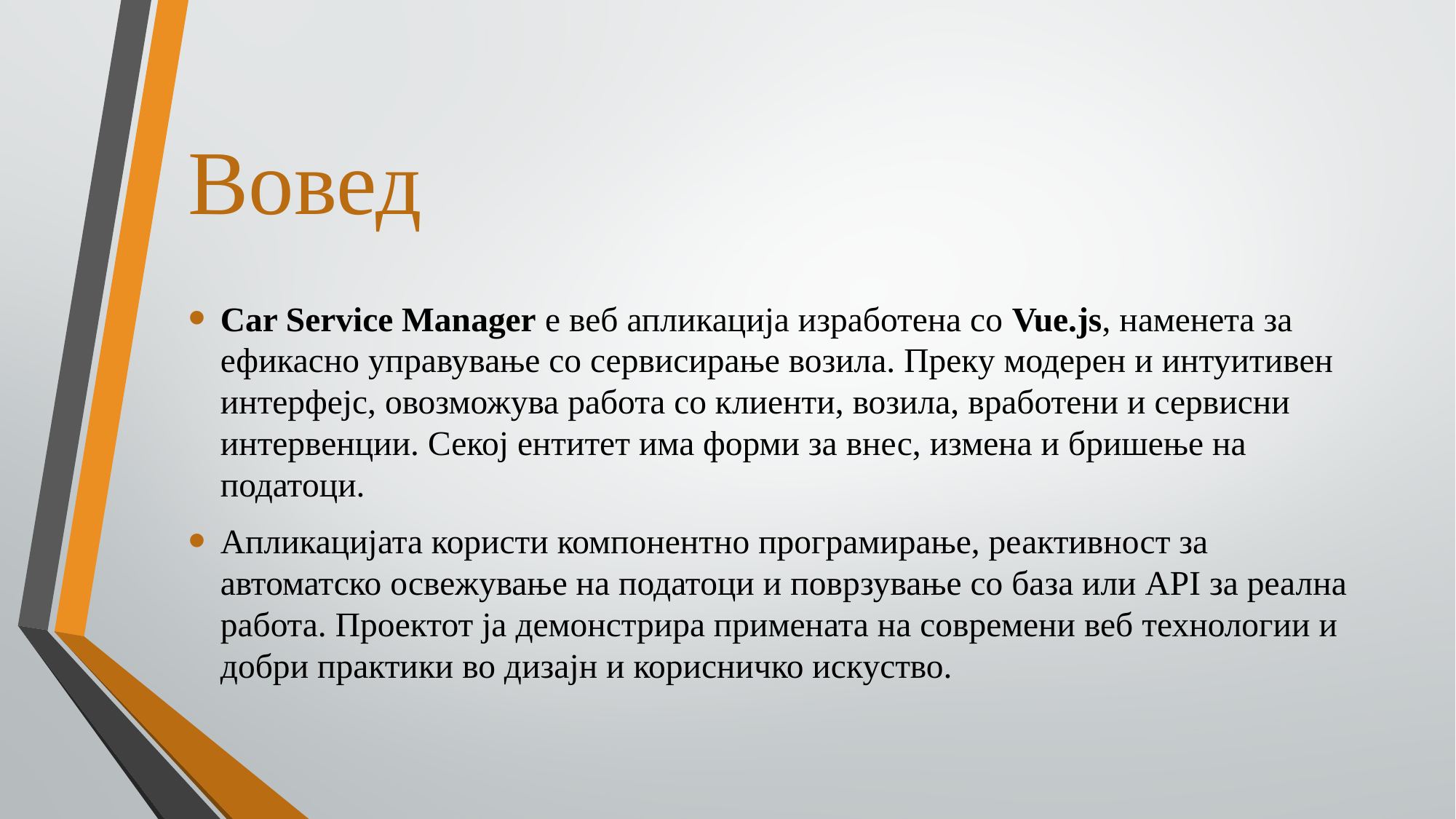

# Вовед
Car Service Manager е веб апликација изработена со Vue.js, наменета за ефикасно управување со сервисирање возила. Преку модерен и интуитивен интерфејс, овозможува работа со клиенти, возила, вработени и сервисни интервенции. Секој ентитет има форми за внес, измена и бришење на податоци.
Апликацијата користи компонентно програмирање, реактивност за автоматско освежување на податоци и поврзување со база или API за реална работа. Проектот ја демонстрира примената на современи веб технологии и добри практики во дизајн и корисничко искуство.